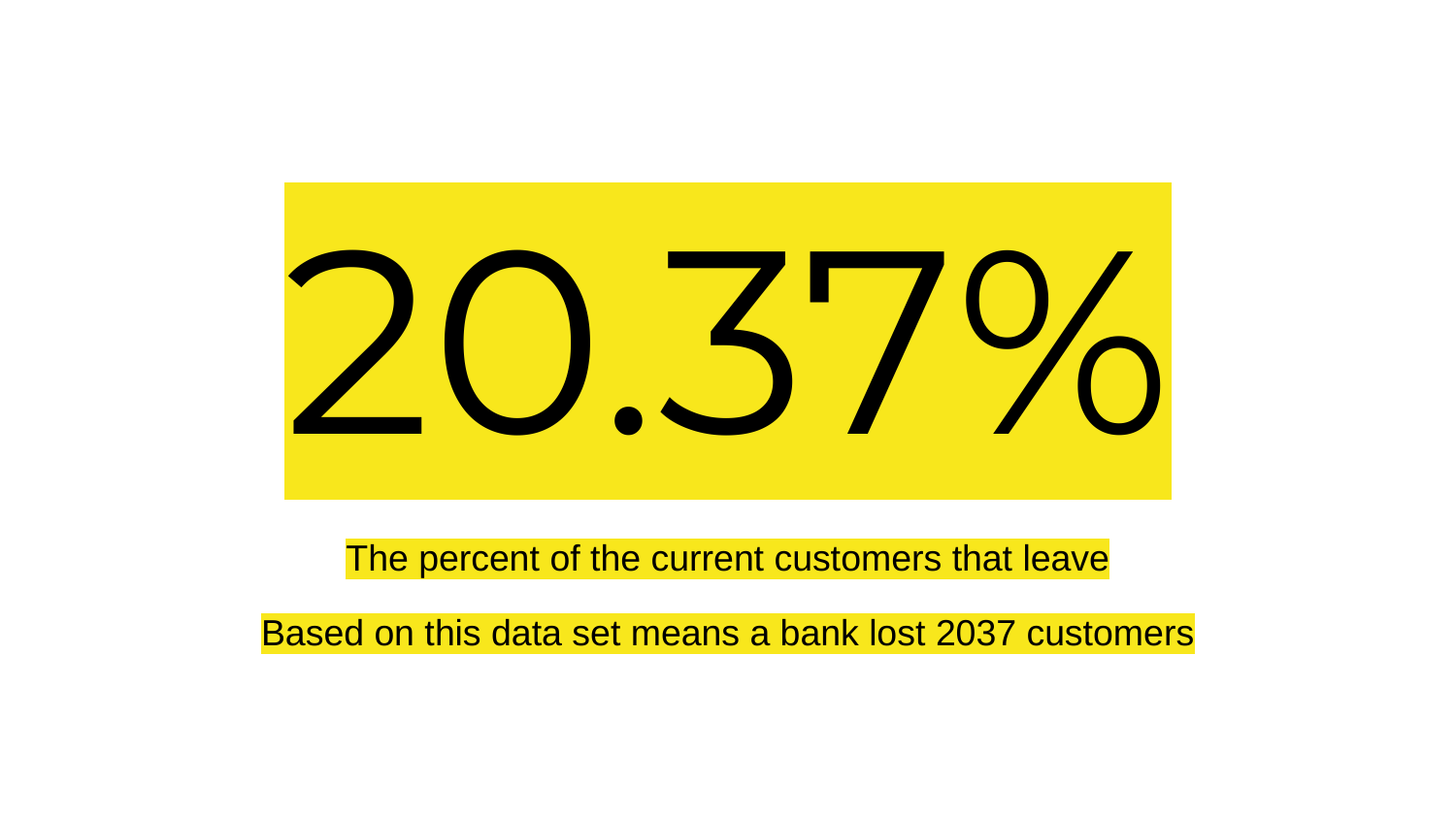

# 20.37%
The percent of the current customers that leave
Based on this data set means a bank lost 2037 customers